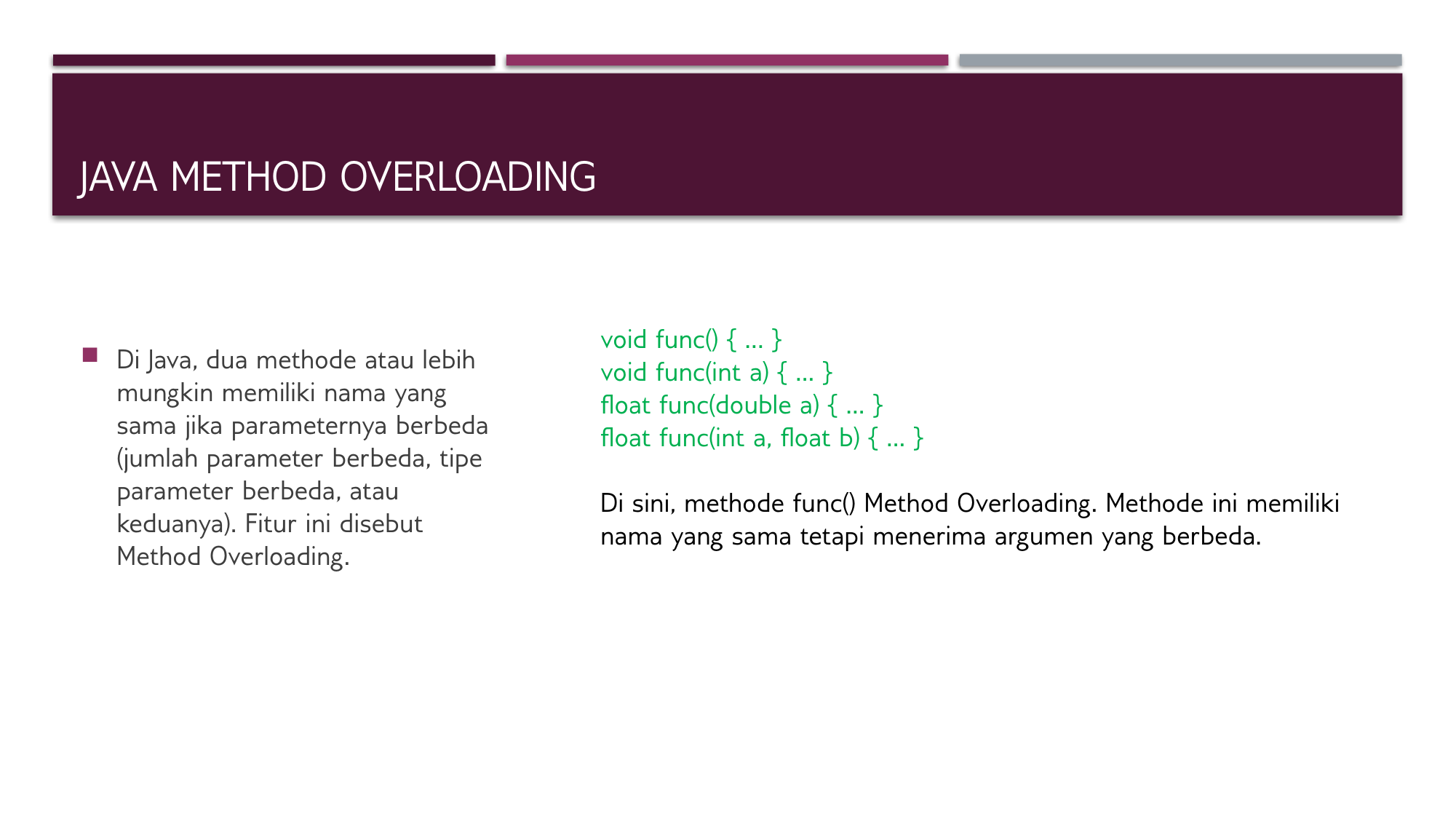

# Java Method Overloading
Di Java, dua methode atau lebih mungkin memiliki nama yang sama jika parameternya berbeda (jumlah parameter berbeda, tipe parameter berbeda, atau keduanya). Fitur ini disebut Method Overloading.

void func() { ... }
void func(int a) { ... }
float func(double a) { ... }
float func(int a, float b) { ... }

Di sini, methode func() Method Overloading. Methode ini memiliki nama yang sama tetapi menerima argumen yang berbeda.